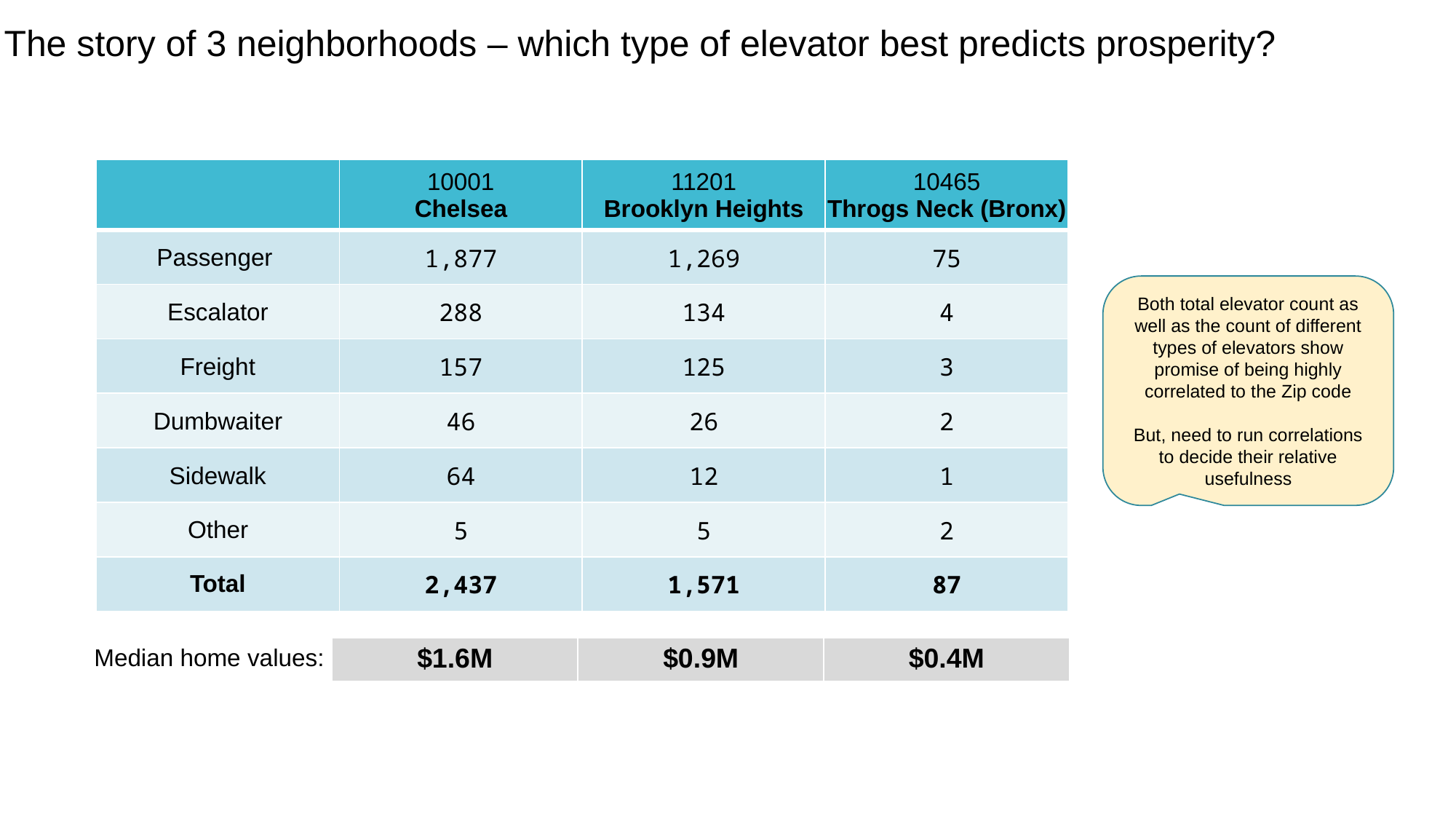

The story of 3 neighborhoods – which type of elevator best predicts prosperity?
|  | 10001 Chelsea | 11201 Brooklyn Heights | 10465 Throgs Neck (Bronx) |
| --- | --- | --- | --- |
| Passenger | 1,877 | 1,269 | 75 |
| Escalator | 288 | 134 | 4 |
| Freight | 157 | 125 | 3 |
| Dumbwaiter | 46 | 26 | 2 |
| Sidewalk | 64 | 12 | 1 |
| Other | 5 | 5 | 2 |
| Total | 2,437 | 1,571 | 87 |
Both total elevator count as well as the count of different types of elevators show promise of being highly correlated to the Zip code

But, need to run correlations to decide their relative usefulness
Median home values:
| $1.6M | $0.9M | $0.4M |
| --- | --- | --- |